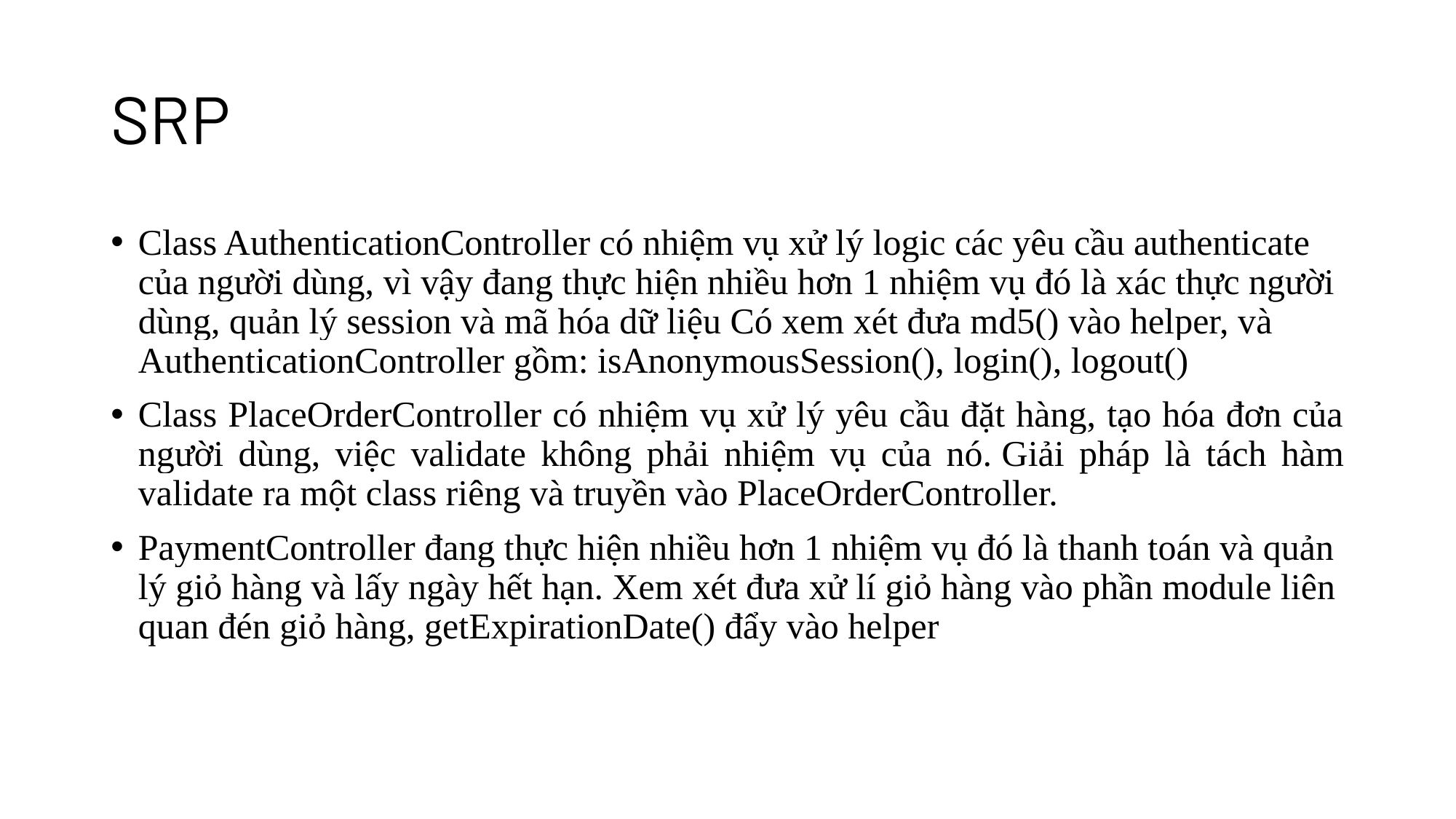

# SRP
Class AuthenticationController có nhiệm vụ xử lý logic các yêu cầu authenticate của người dùng, vì vậy đang thực hiện nhiều hơn 1 nhiệm vụ đó là xác thực người dùng, quản lý session và mã hóa dữ liệu Có xem xét đưa md5() vào helper, và AuthenticationController gồm: isAnonymousSession(), login(), logout()
Class PlaceOrderController có nhiệm vụ xử lý yêu cầu đặt hàng, tạo hóa đơn của người dùng, việc validate không phải nhiệm vụ của nó. Giải pháp là tách hàm validate ra một class riêng và truyền vào PlaceOrderController.
PaymentController đang thực hiện nhiều hơn 1 nhiệm vụ đó là thanh toán và quản lý giỏ hàng và lấy ngày hết hạn. Xem xét đưa xử lí giỏ hàng vào phần module liên quan đén giỏ hàng, getExpirationDate() đẩy vào helper